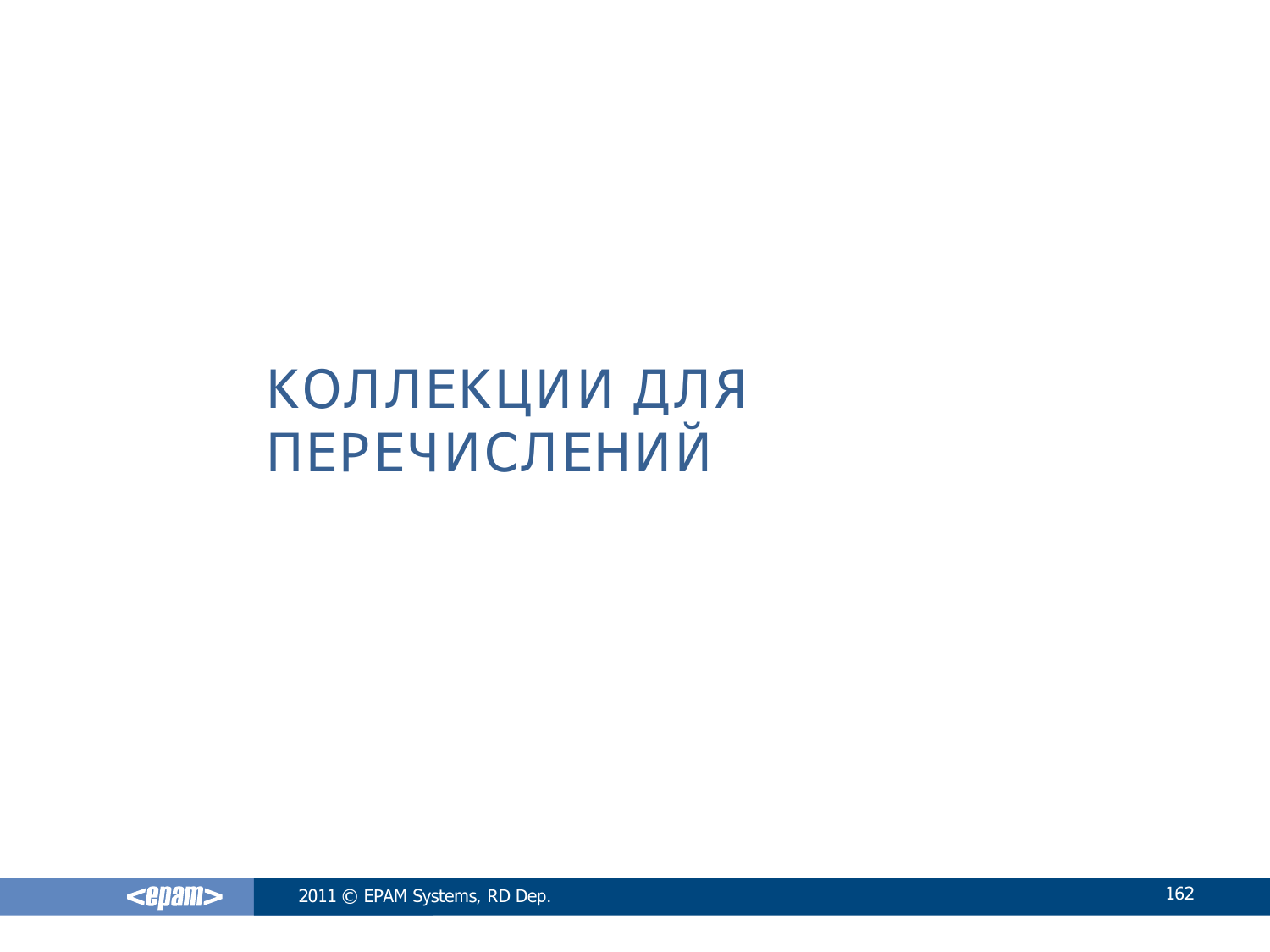

# Коллекции для перечислений
162
2011 © EPAM Systems, RD Dep.